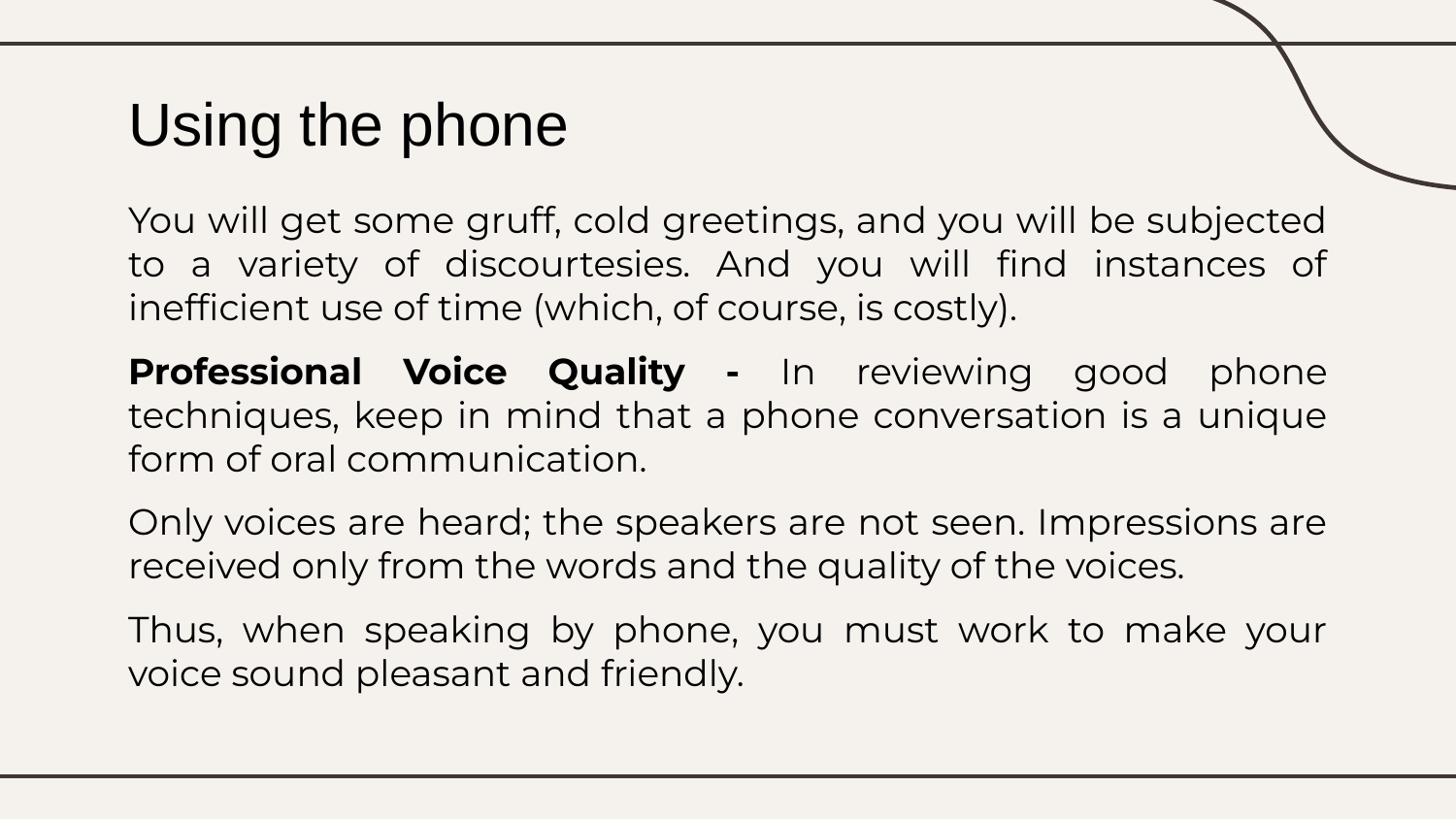

# Using the phone
You will get some gruff, cold greetings, and you will be subjected to a variety of discourtesies. And you will find instances of inefficient use of time (which, of course, is costly).
Professional Voice Quality - In reviewing good phone techniques, keep in mind that a phone conversation is a unique form of oral communication.
Only voices are heard; the speakers are not seen. Impressions are received only from the words and the quality of the voices.
Thus, when speaking by phone, you must work to make your voice sound pleasant and friendly.